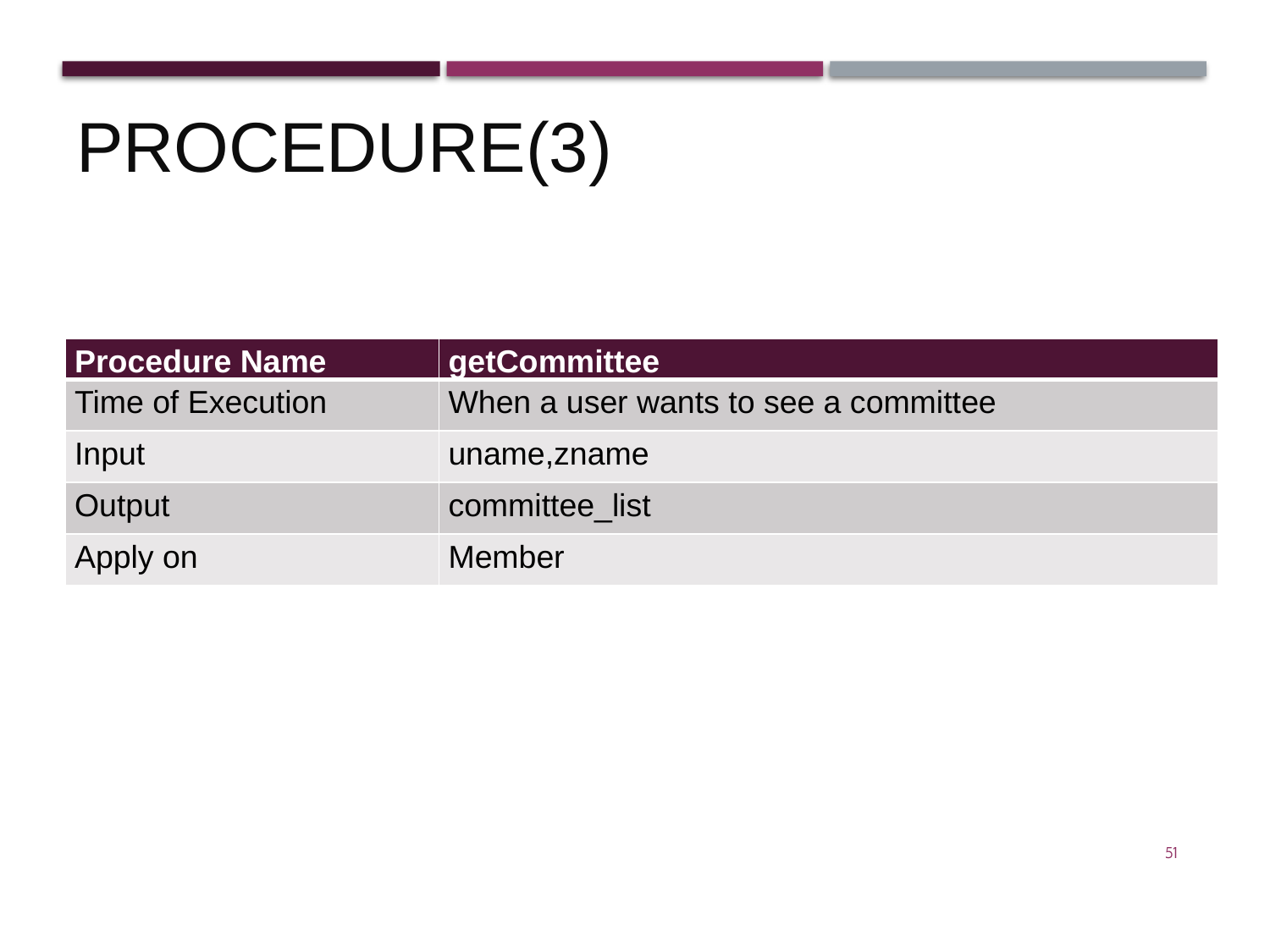

Procedure(3)
| Procedure Name | getCommittee |
| --- | --- |
| Time of Execution | When a user wants to see a committee |
| Input | uname,zname |
| Output | committee\_list |
| Apply on | Member |
51